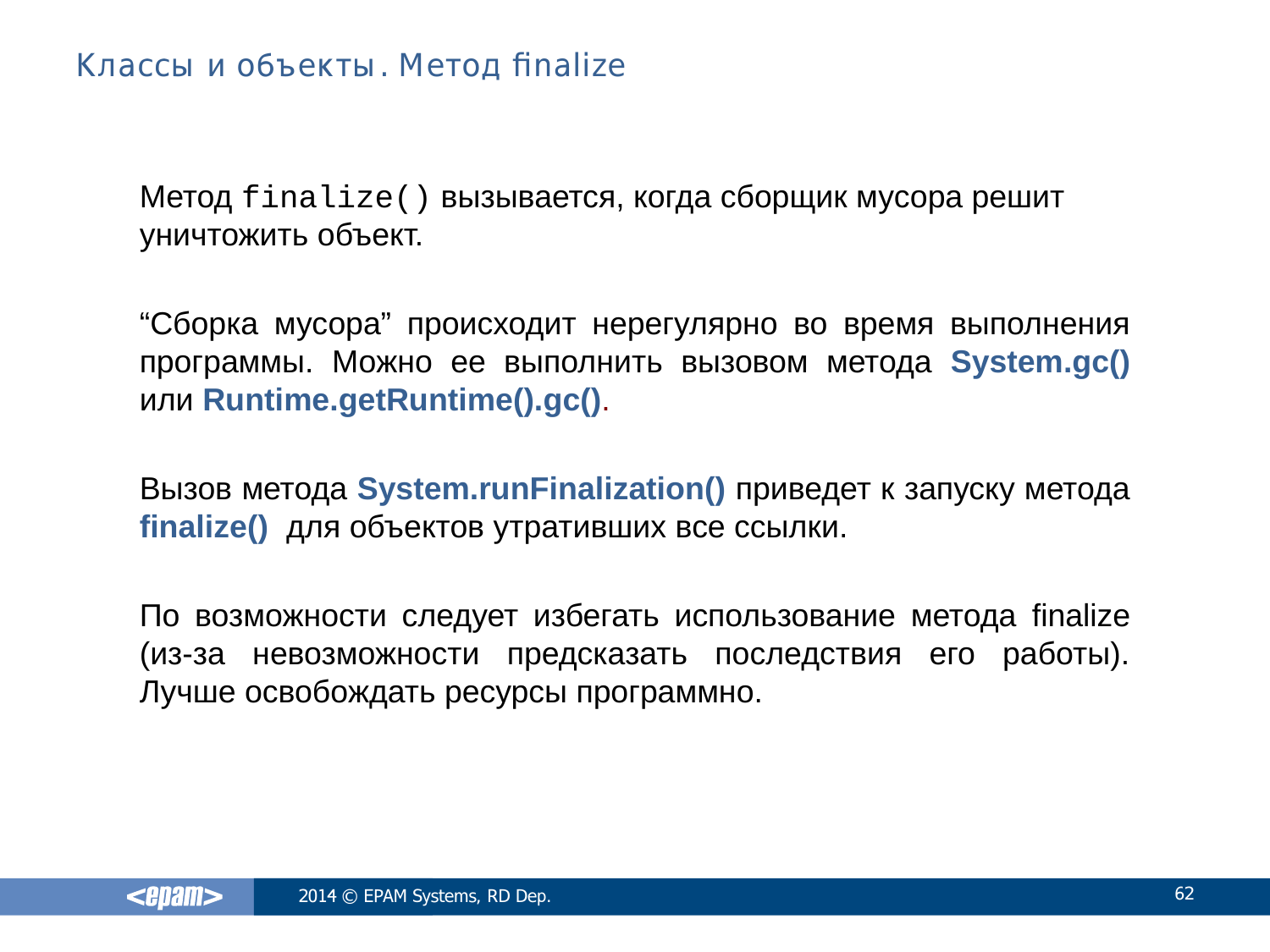

# Классы и объекты. Метод finalize
Метод finalize() вызывается, когда сборщик мусора решит уничтожить объект.

“Сборка мусора” происходит нерегулярно во время выполнения программы. Можно ее выполнить вызовом метода System.gc() или Runtime.getRuntime().gc().

Вызов метода System.runFinalization() приведет к запуску метода finalize()  для объектов утративших все ссылки.

По возможности следует избегать использование метода finalize (из-за невозможности предсказать последствия его работы). Лучше освобождать ресурсы программно.

62
2014 © EPAM Systems, RD Dep.